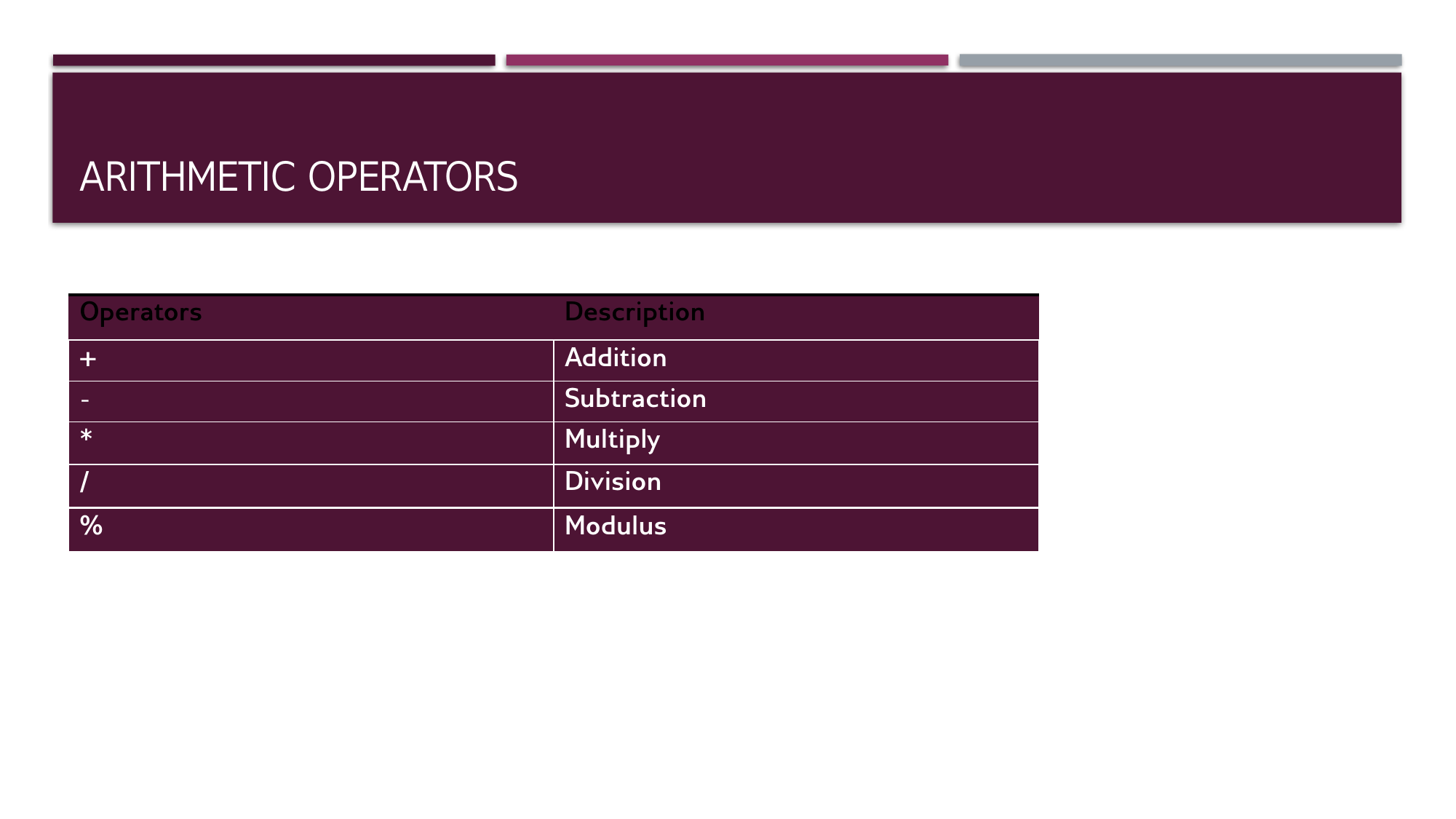

# Arithmetic operators
| Operators | Description |
| --- | --- |
| + | Addition |
| --- | --- |
| - | Subtraction |
| --- | --- |
| \* | Multiply |
| --- | --- |
| / | Division |
| --- | --- |
| % | Modulus |
| --- | --- |